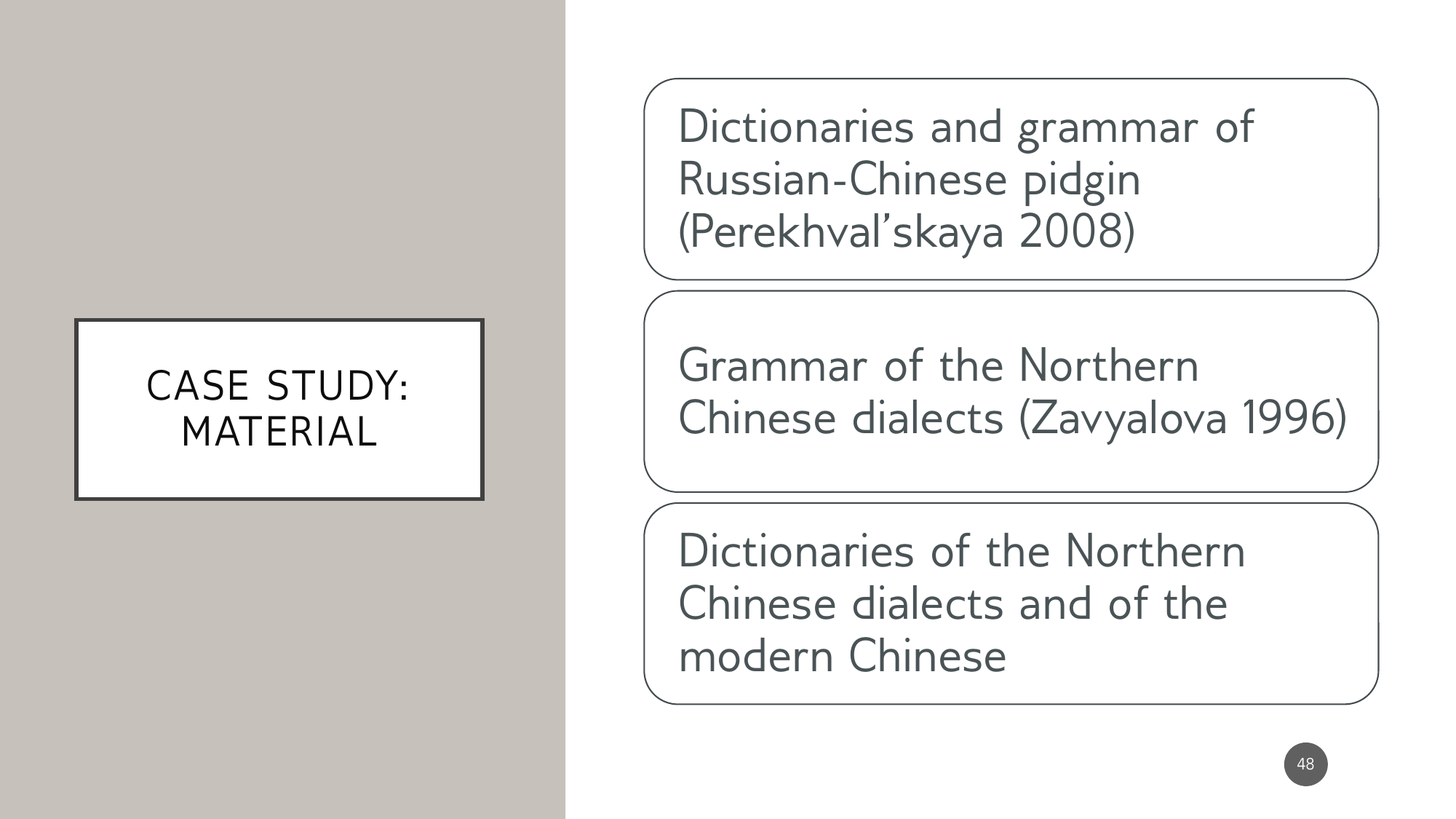

Dictionaries and grammar of Russian-Chinese pidgin (Perekhval’skaya 2008)
Grammar of the Northern Chinese dialects (Zavyalova 1996)
Dictionaries of the Northern Chinese dialects and of the modern Chinese
# Case Study: Material
48